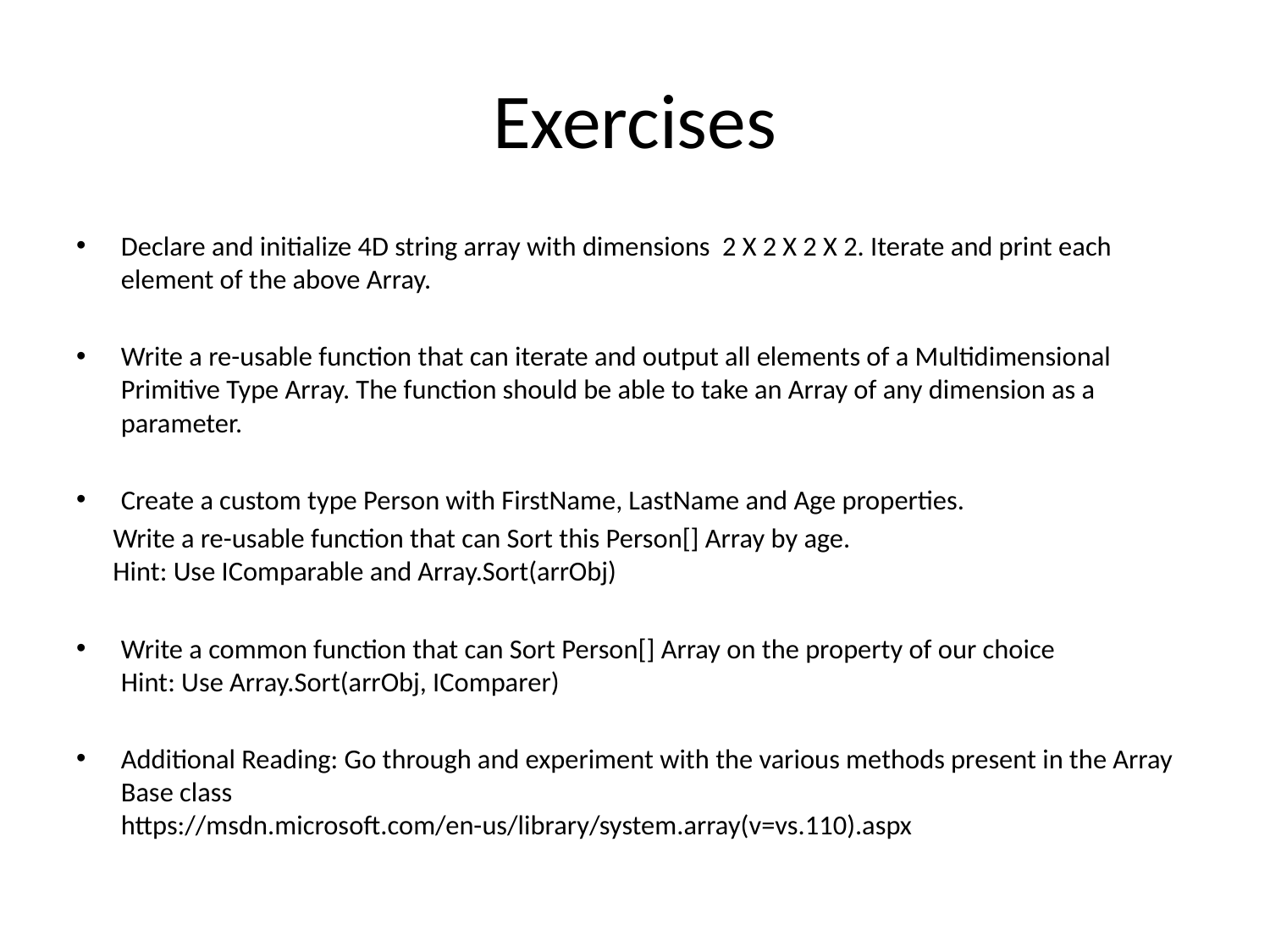

# Exercises
Declare and initialize 4D string array with dimensions  2 X 2 X 2 X 2. Iterate and print each element of the above Array.

Write a re-usable function that can iterate and output all elements of a Multidimensional Primitive Type Array. The function should be able to take an Array of any dimension as a parameter.

Create a custom type Person with FirstName, LastName and Age properties.
      Write a re-usable function that can Sort this Person[] Array by age.
      Hint: Use IComparable and Array.Sort(arrObj)

Write a common function that can Sort Person[] Array on the property of our choice
Hint: Use Array.Sort(arrObj, IComparer)

Additional Reading: Go through and experiment with the various methods present in the Array Base class
https://msdn.microsoft.com/en-us/library/system.array(v=vs.110).aspx